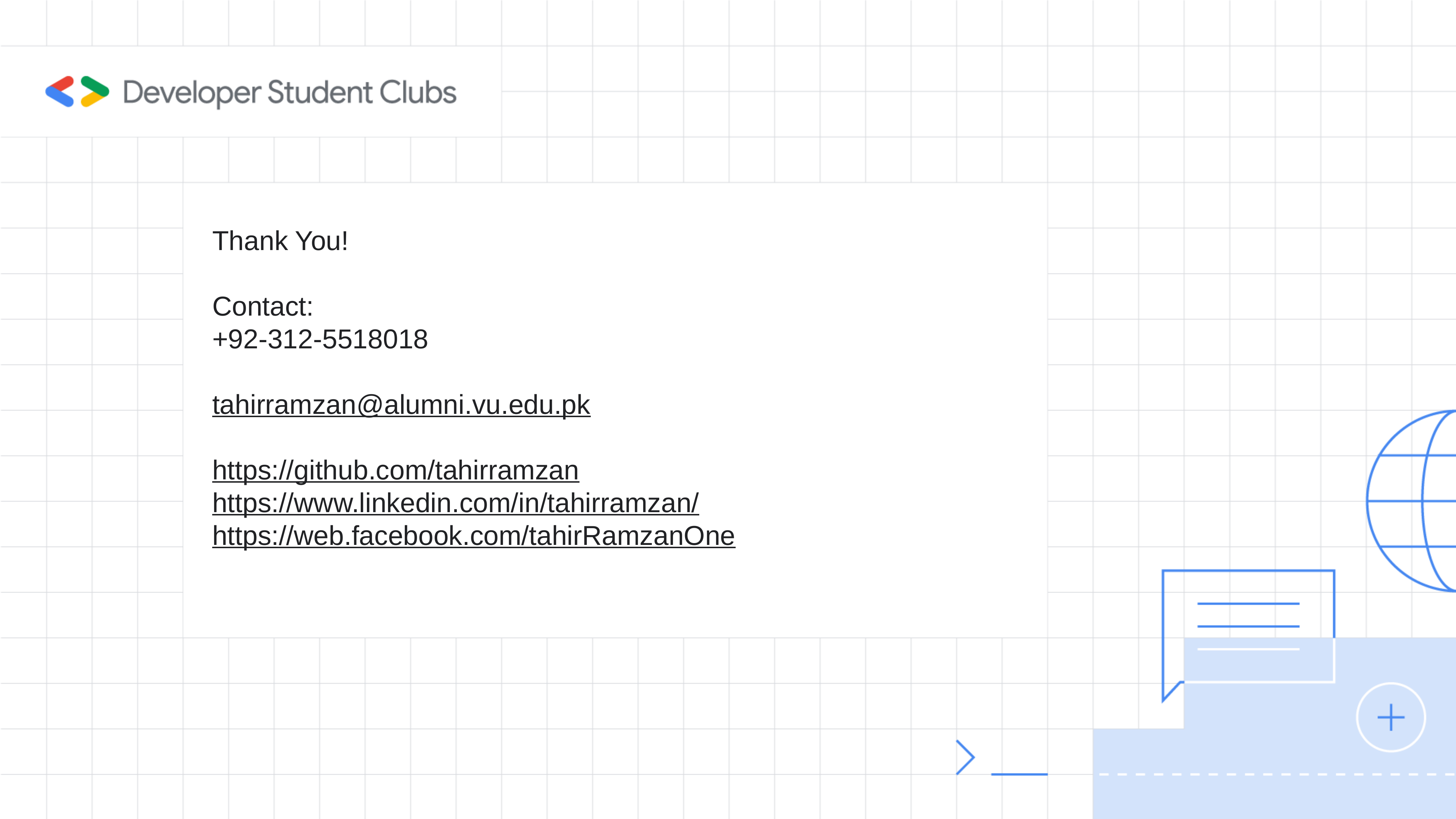

# Thank You! Contact: +92-312-5518018 tahirramzan@alumni.vu.edu.pk https://github.com/tahirramzan https://www.linkedin.com/in/tahirramzan/ https://web.facebook.com/tahirRamzanOne